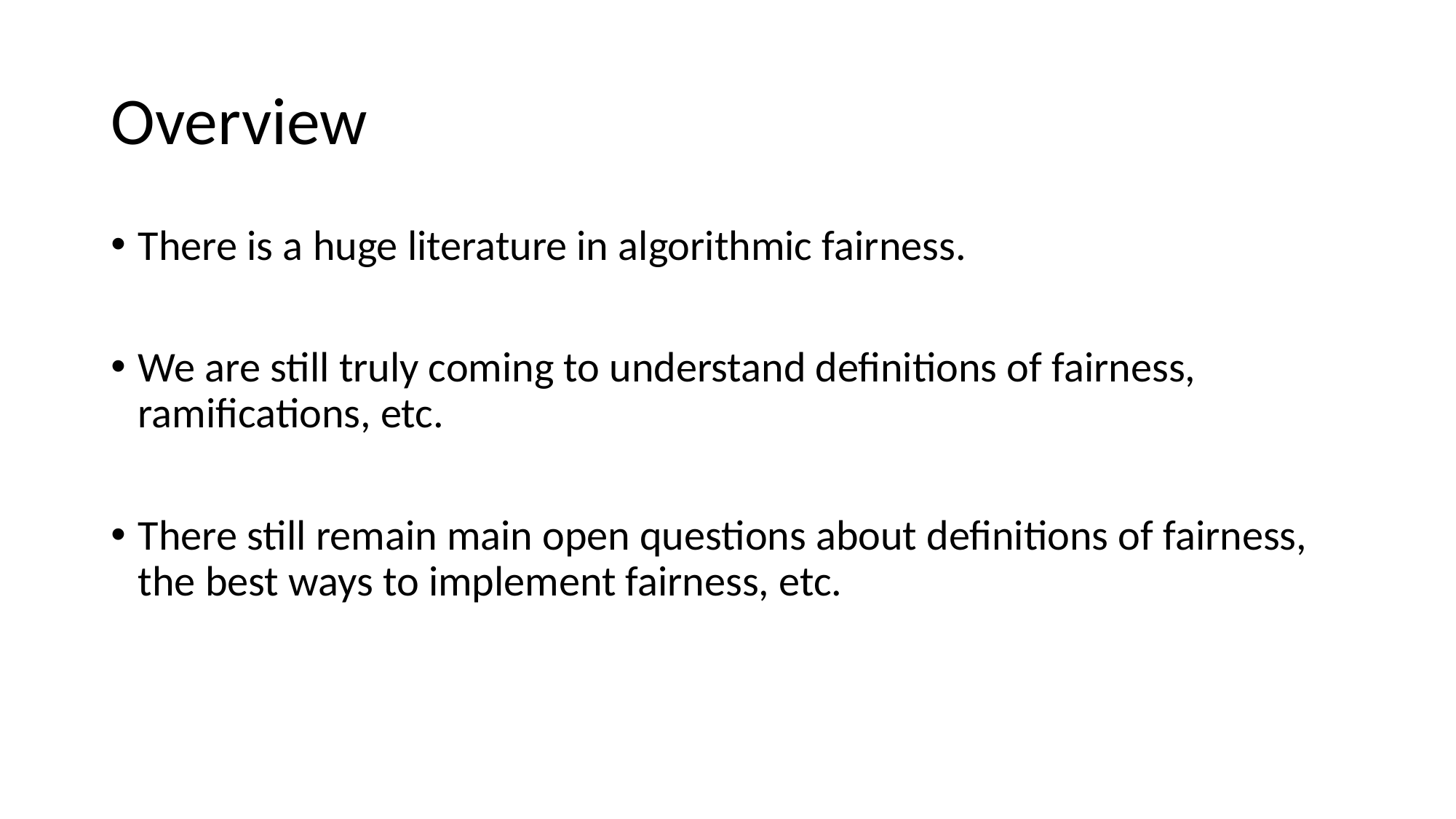

# Overview
There is a huge literature in algorithmic fairness.

We are still truly coming to understand definitions of fairness, ramifications, etc.

There still remain main open questions about definitions of fairness, the best ways to implement fairness, etc.